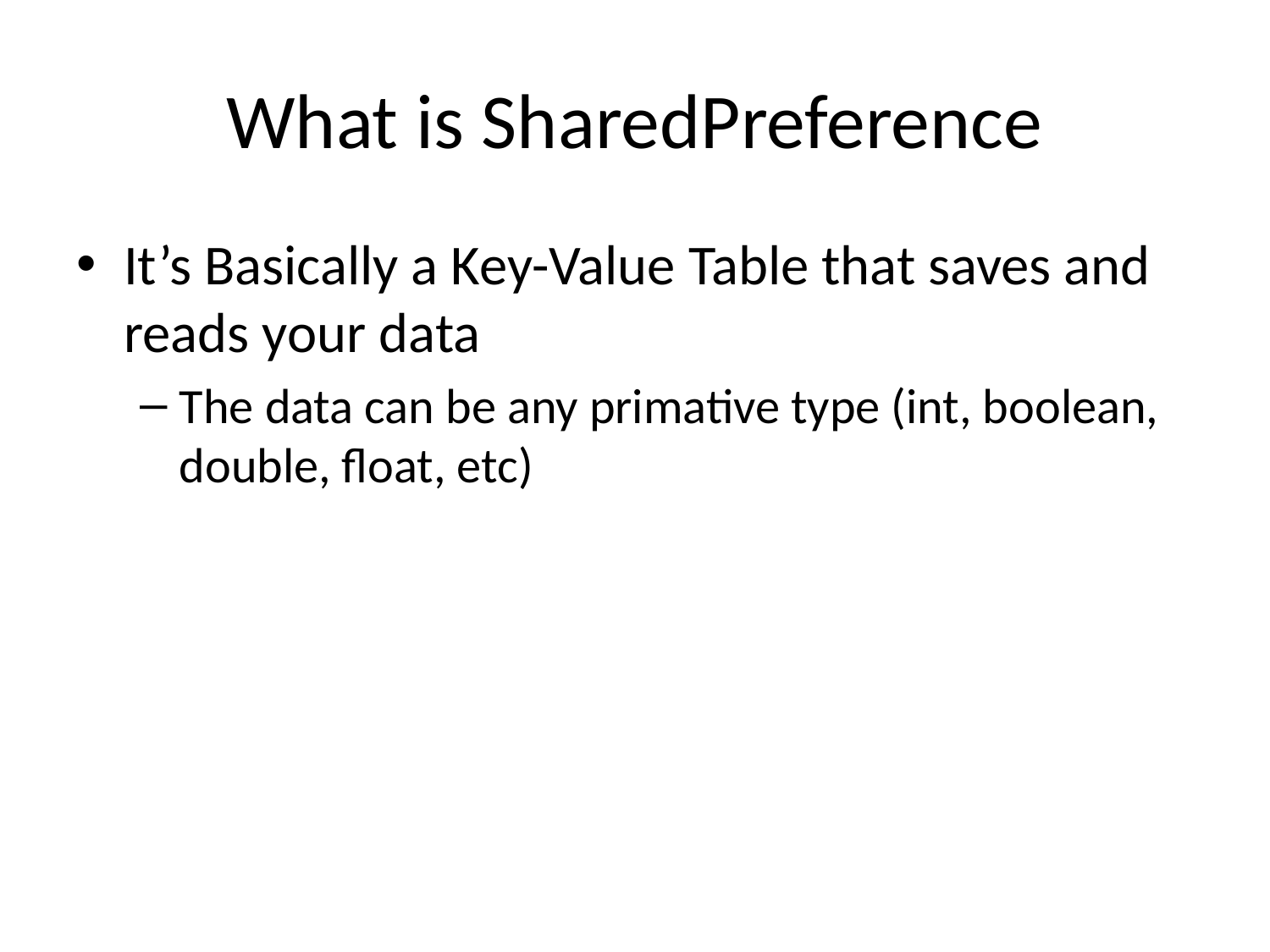

# What is SharedPreference
It’s Basically a Key-Value Table that saves and reads your data
The data can be any primative type (int, boolean, double, float, etc)